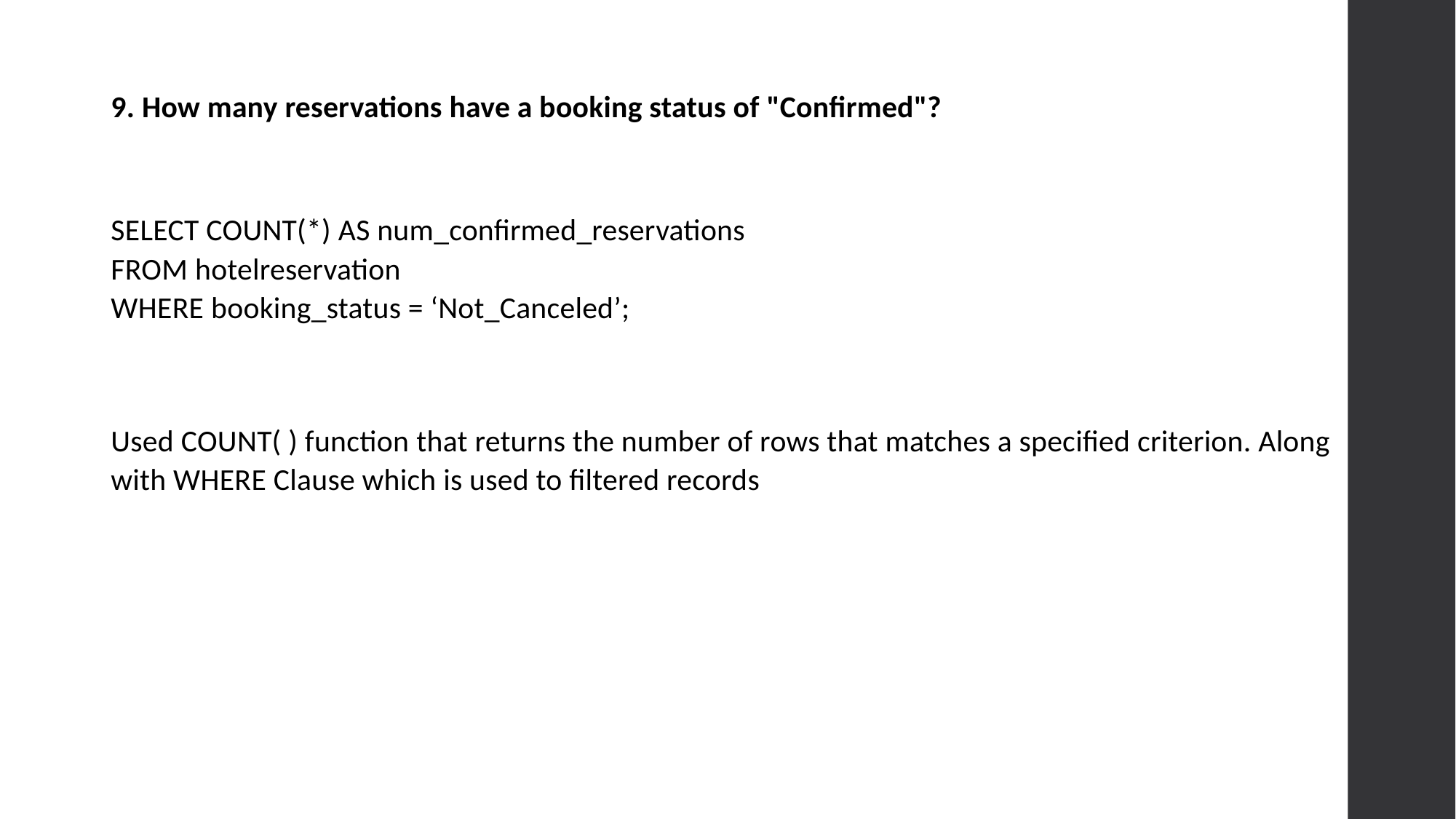

9. How many reservations have a booking status of "Confirmed"?

SELECT COUNT(*) AS num_confirmed_reservations
FROM hotelreservation
WHERE booking_status = ‘Not_Canceled’;

Used COUNT( ) function that returns the number of rows that matches a specified criterion. Along with WHERE Clause which is used to filtered records